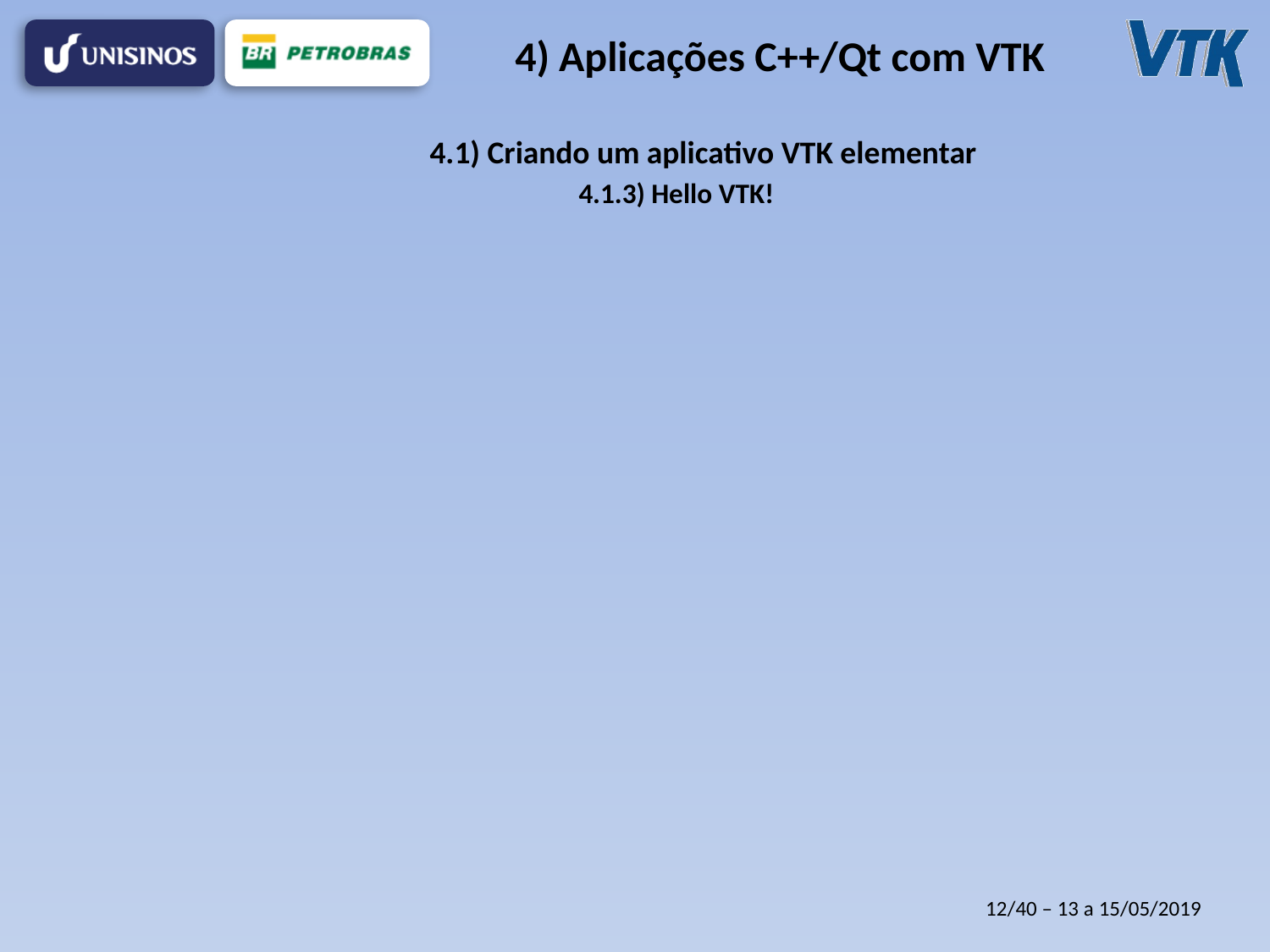

# 4) Aplicações C++/Qt com VTK
4.1) Criando um aplicativo VTK elementar
4.1.3) Hello VTK!